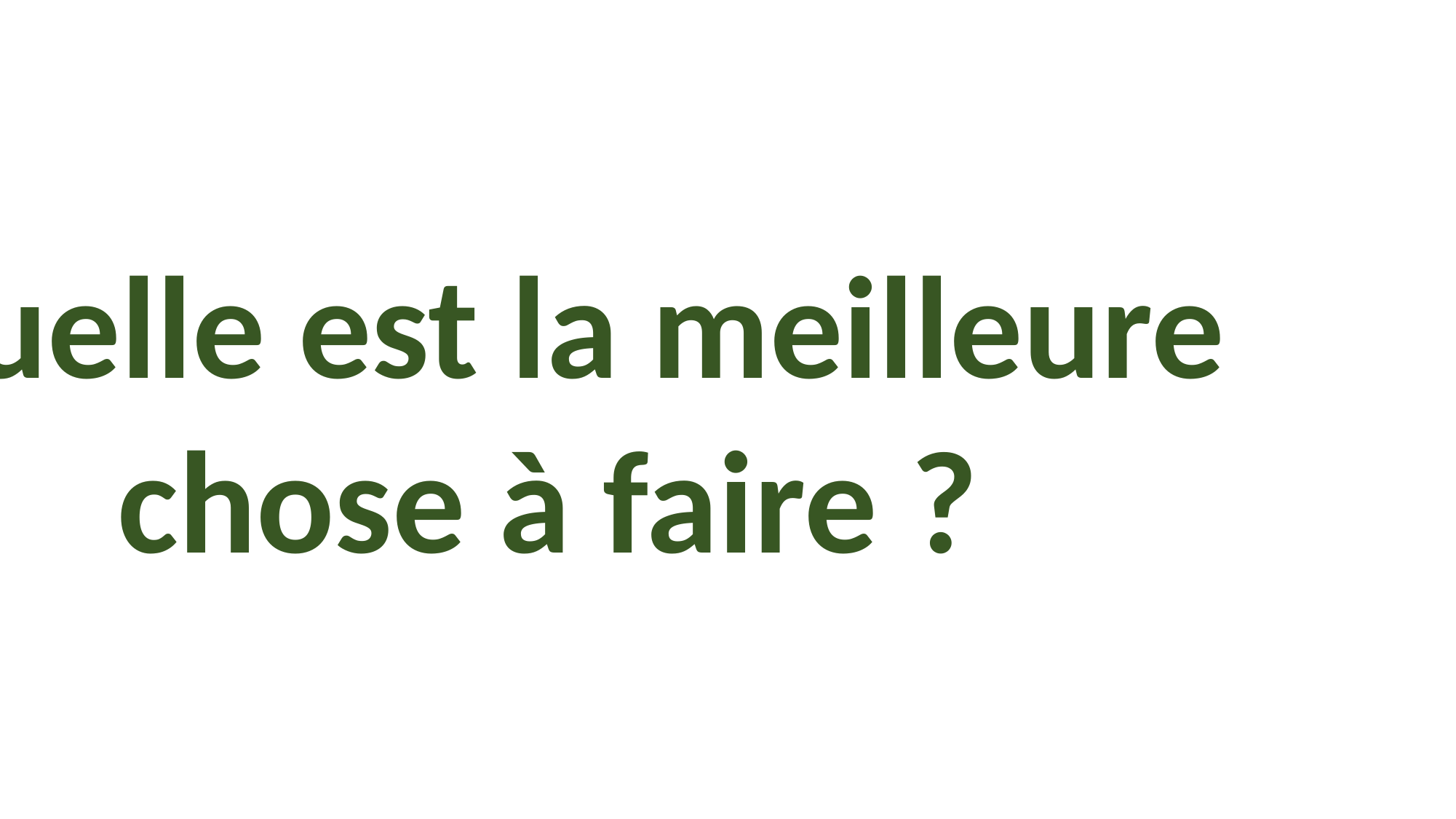

Quelle est la meilleure
chose à faire ?